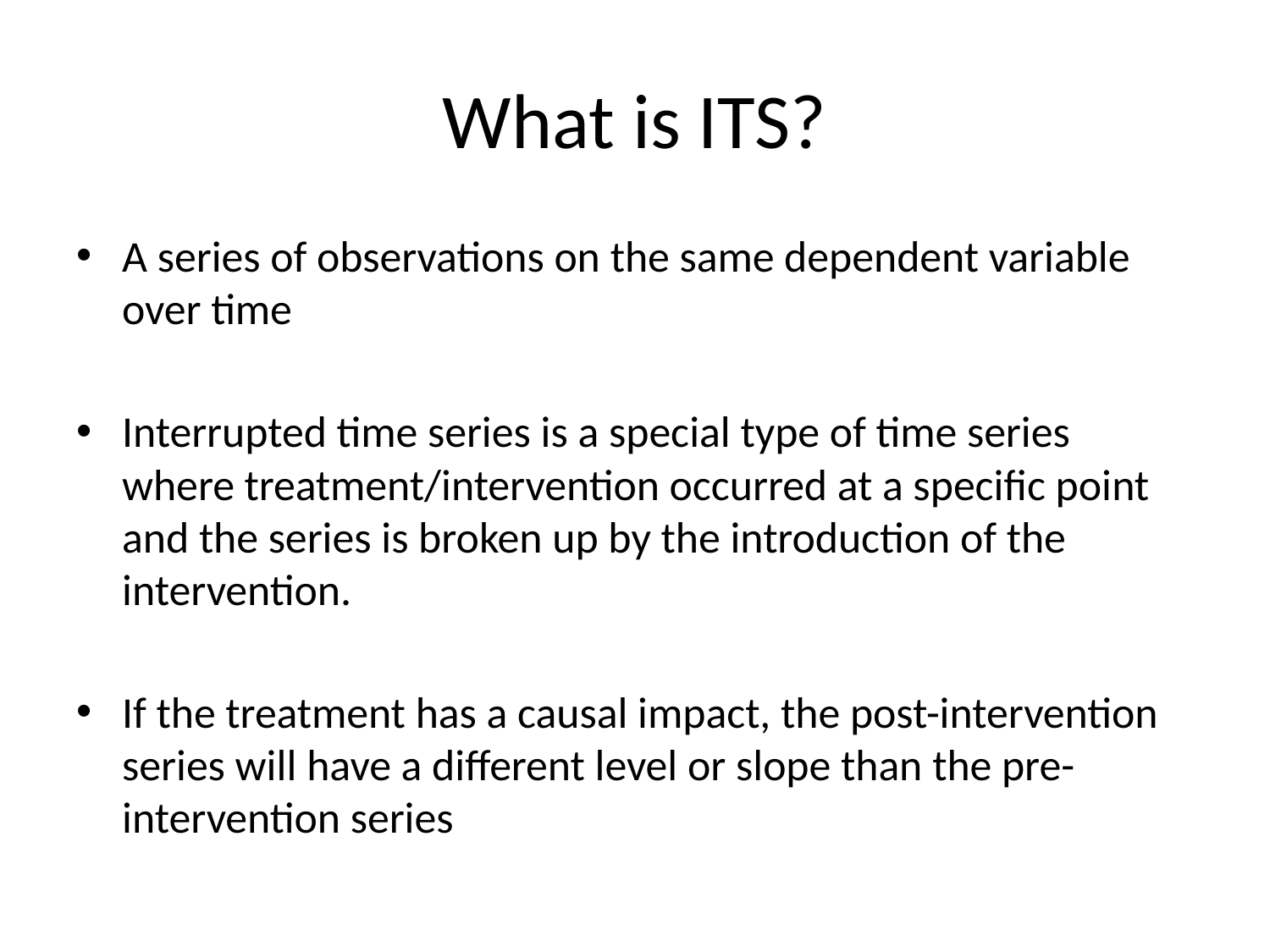

# What is ITS?
A series of observations on the same dependent variable over time

Interrupted time series is a special type of time series  where treatment/intervention occurred at a specific point and the series is broken up by the introduction of the intervention.

If the treatment has a causal impact, the post-intervention series will have a different level or slope than the pre-intervention series